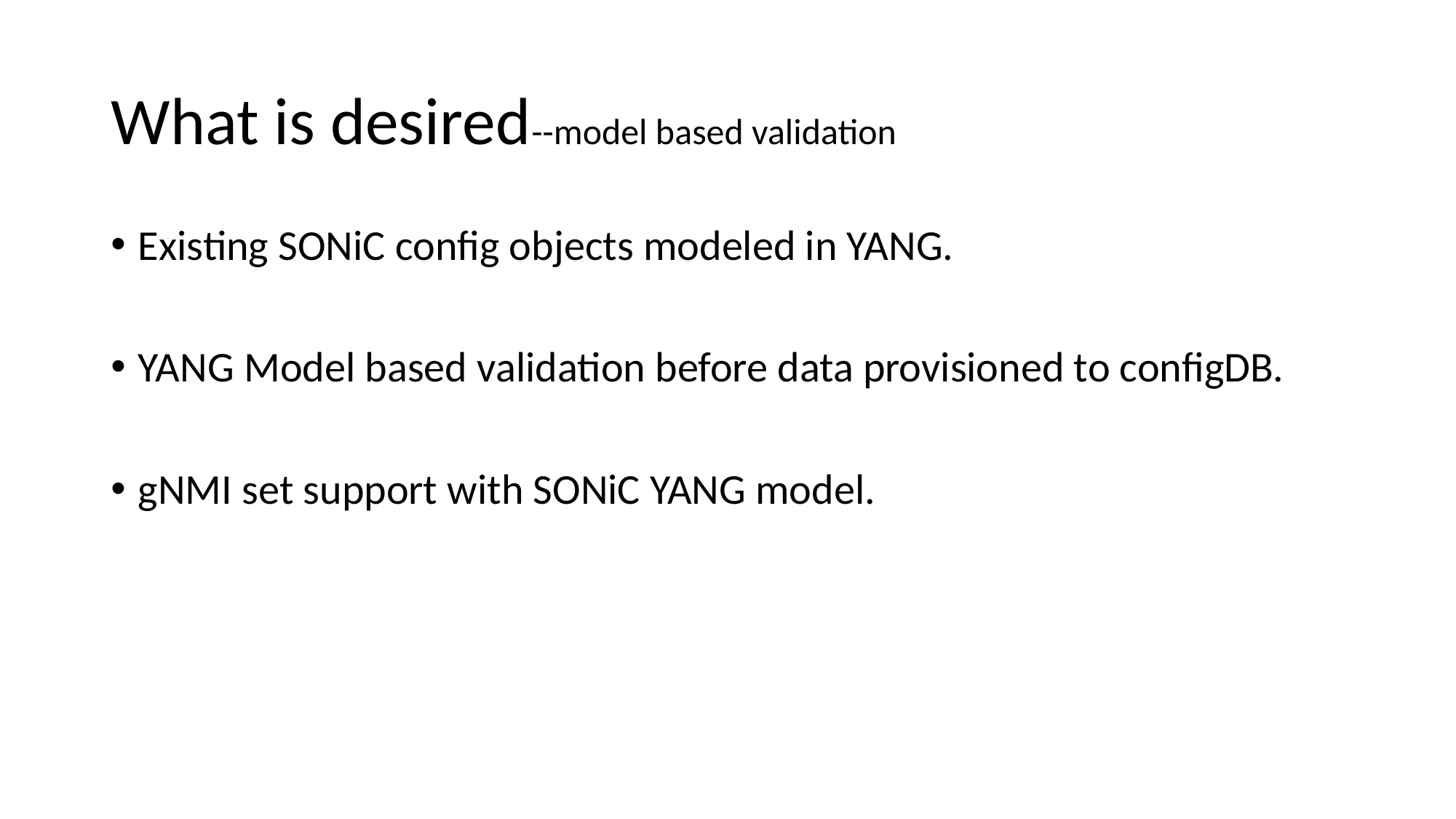

# What is desired--model based validation
Existing SONiC config objects modeled in YANG.

YANG Model based validation before data provisioned to configDB.

gNMI set support with SONiC YANG model.